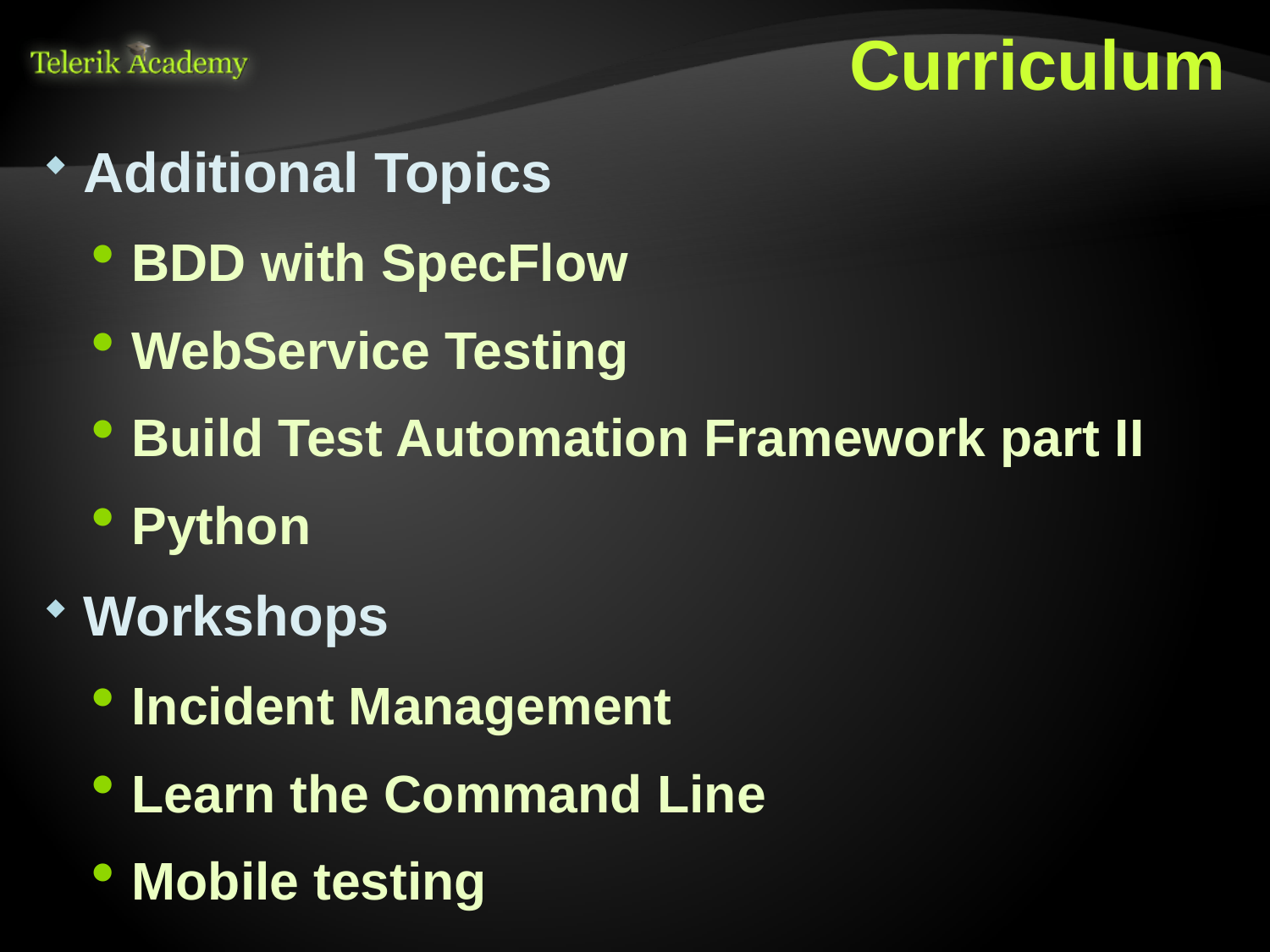

# Curriculum
Additional Topics
BDD with SpecFlow
WebService Testing
Build Test Automation Framework part II
Python
Workshops
Incident Management
Learn the Command Line
Mobile testing